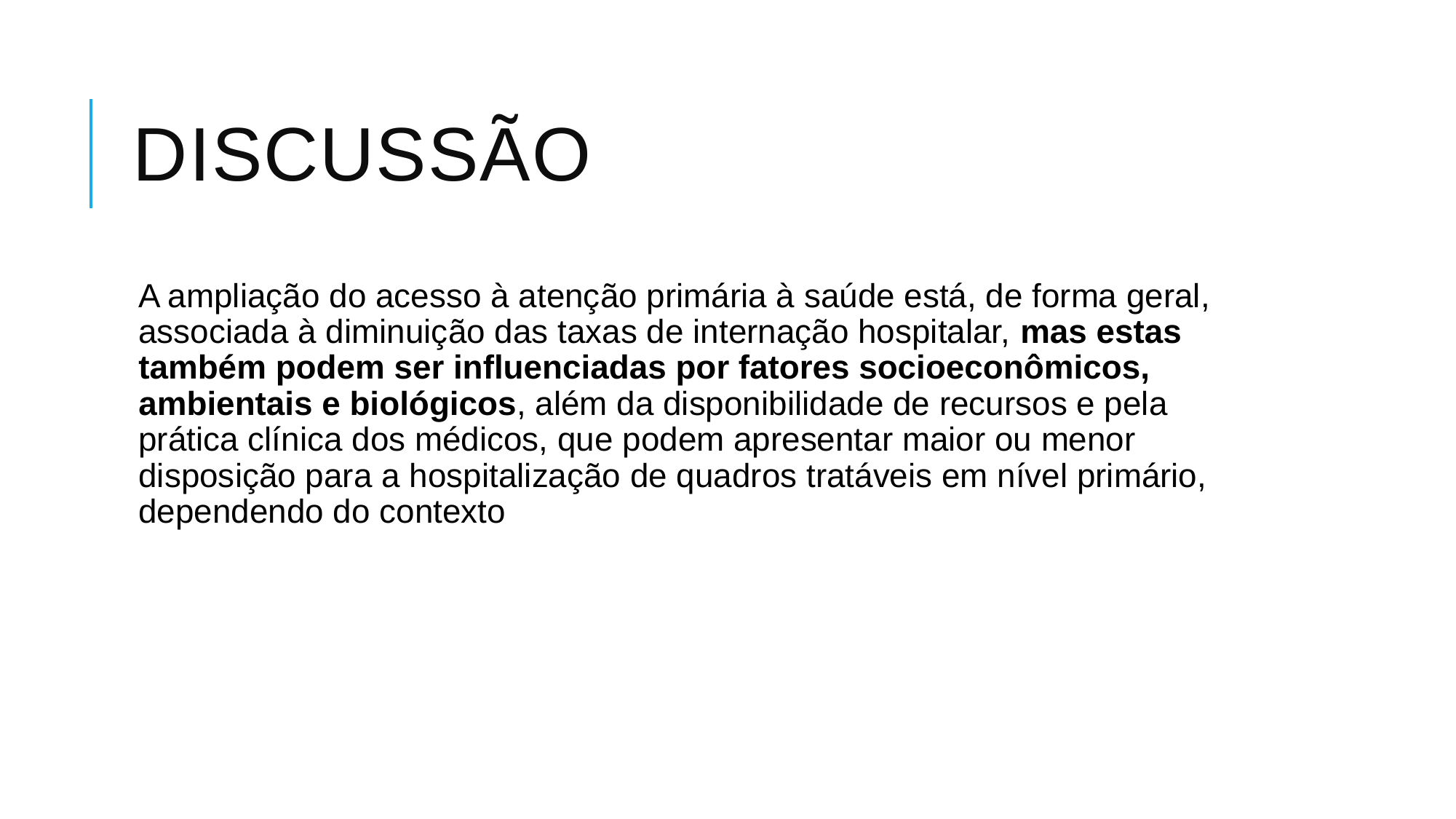

# discussão
A ampliação do acesso à atenção primária à saúde está, de forma geral, associada à diminuição das taxas de internação hospitalar, mas estas também podem ser influenciadas por fatores socioeconômicos, ambientais e biológicos, além da disponibilidade de recursos e pela prática clínica dos médicos, que podem apresentar maior ou menor disposição para a hospitalização de quadros tratáveis em nível primário, dependendo do contexto